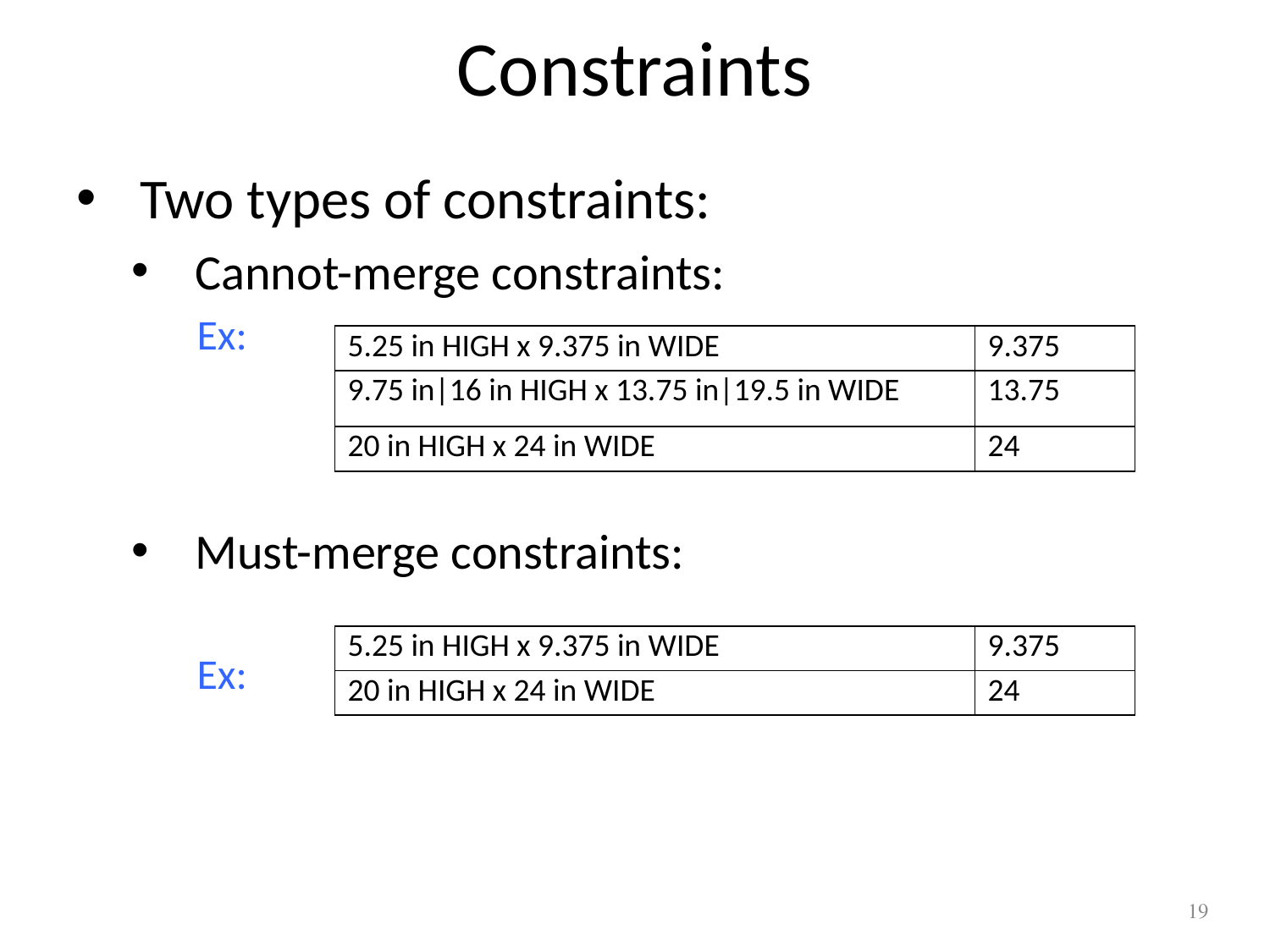

# Constraints
Two types of constraints:
Cannot-merge constraints:
 Ex:

Must-merge constraints:

 Ex:
| 5.25 in HIGH x 9.375 in WIDE | 9.375 |
| --- | --- |
| 9.75 in|16 in HIGH x 13.75 in|19.5 in WIDE | 13.75 |
| 20 in HIGH x 24 in WIDE | 24 |
| 5.25 in HIGH x 9.375 in WIDE | 9.375 |
| --- | --- |
| 20 in HIGH x 24 in WIDE | 24 |
19